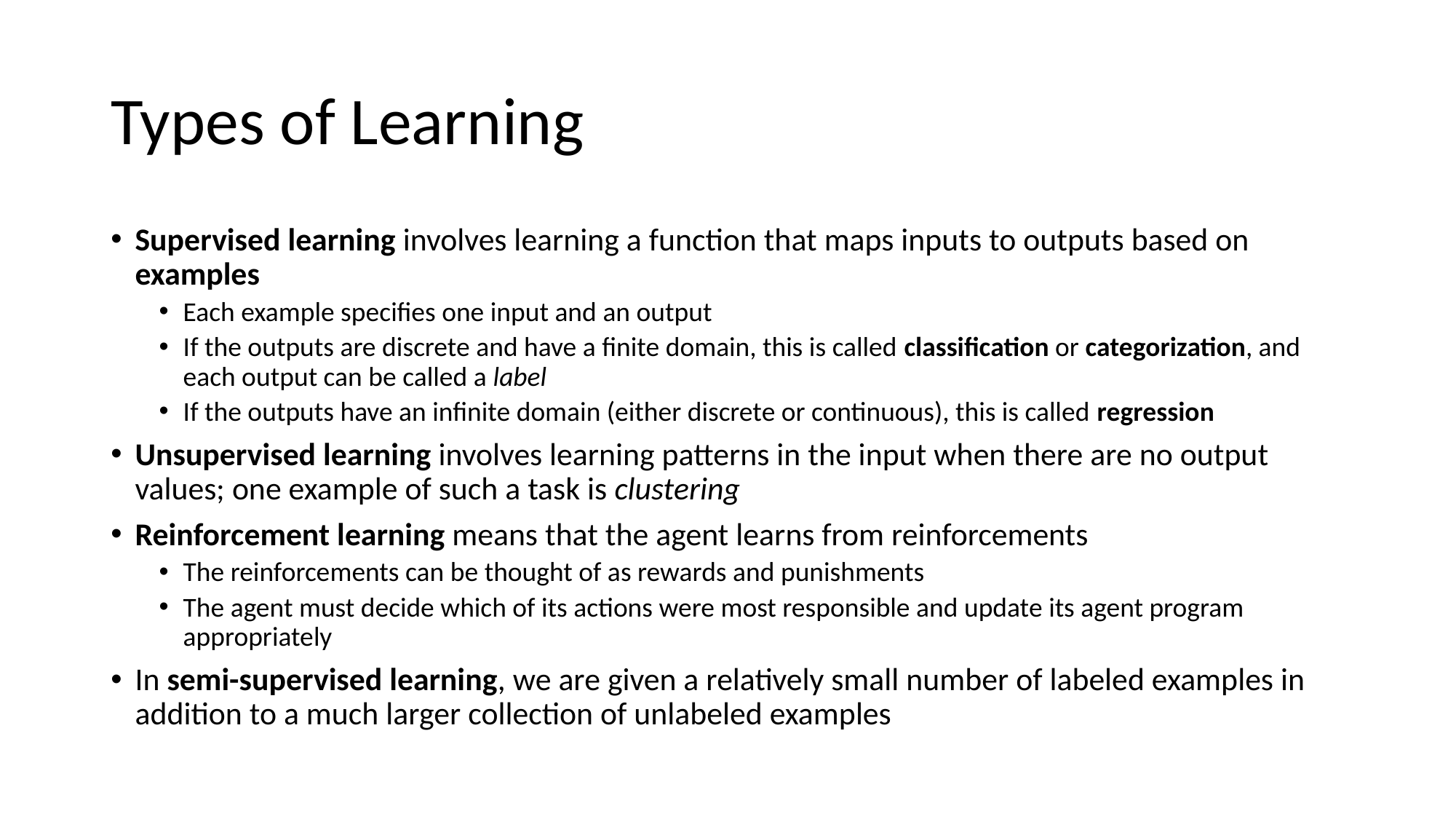

# Types of Learning
Supervised learning involves learning a function that maps inputs to outputs based on examples
Each example specifies one input and an output
If the outputs are discrete and have a finite domain, this is called classification or categorization, and each output can be called a label
If the outputs have an infinite domain (either discrete or continuous), this is called regression
Unsupervised learning involves learning patterns in the input when there are no output values; one example of such a task is clustering
Reinforcement learning means that the agent learns from reinforcements
The reinforcements can be thought of as rewards and punishments
The agent must decide which of its actions were most responsible and update its agent program appropriately
In semi-supervised learning, we are given a relatively small number of labeled examples in addition to a much larger collection of unlabeled examples